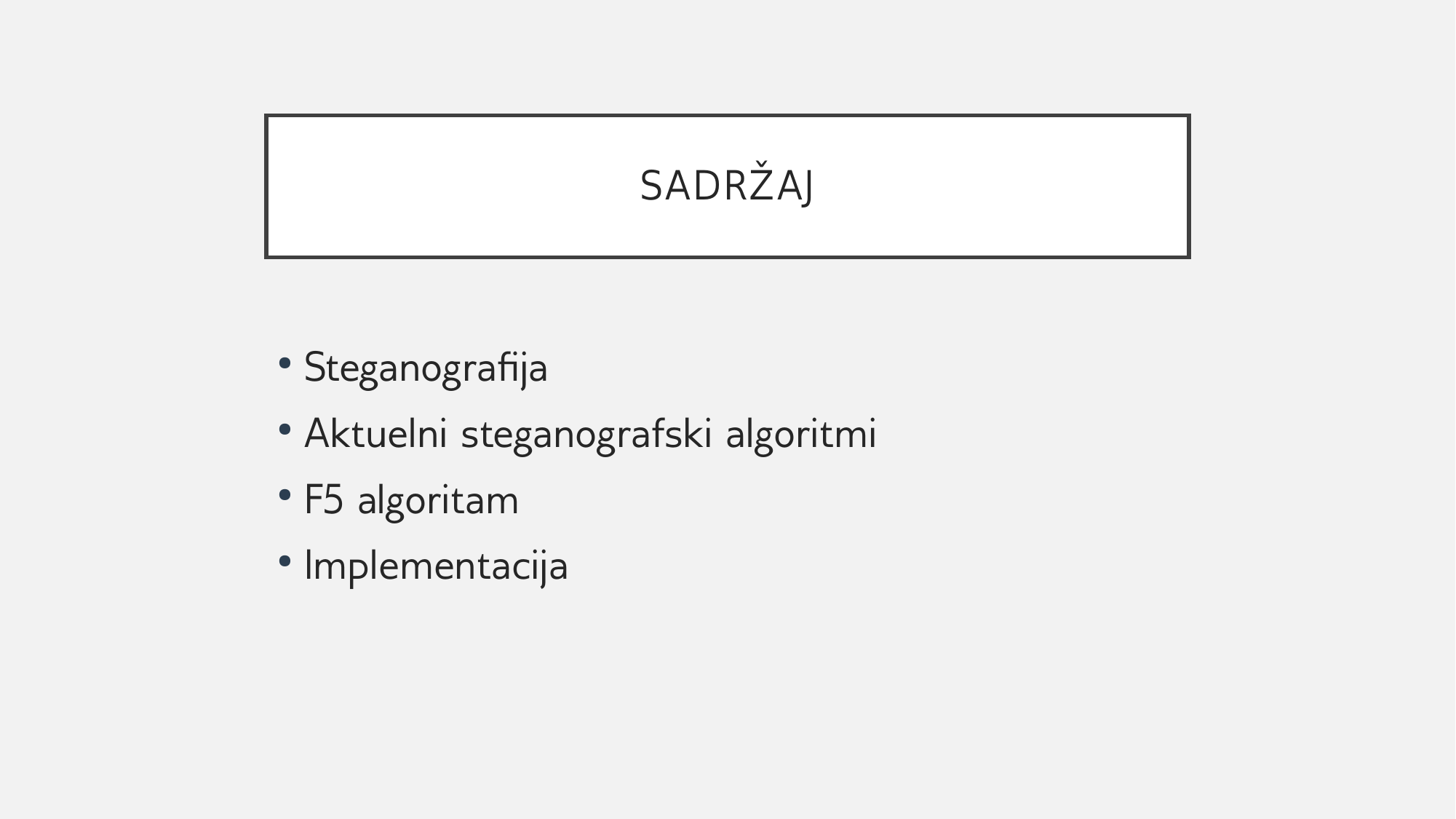

# Sadržaj
Steganografija
Aktuelni steganografski algoritmi
F5 algoritam
Implementacija